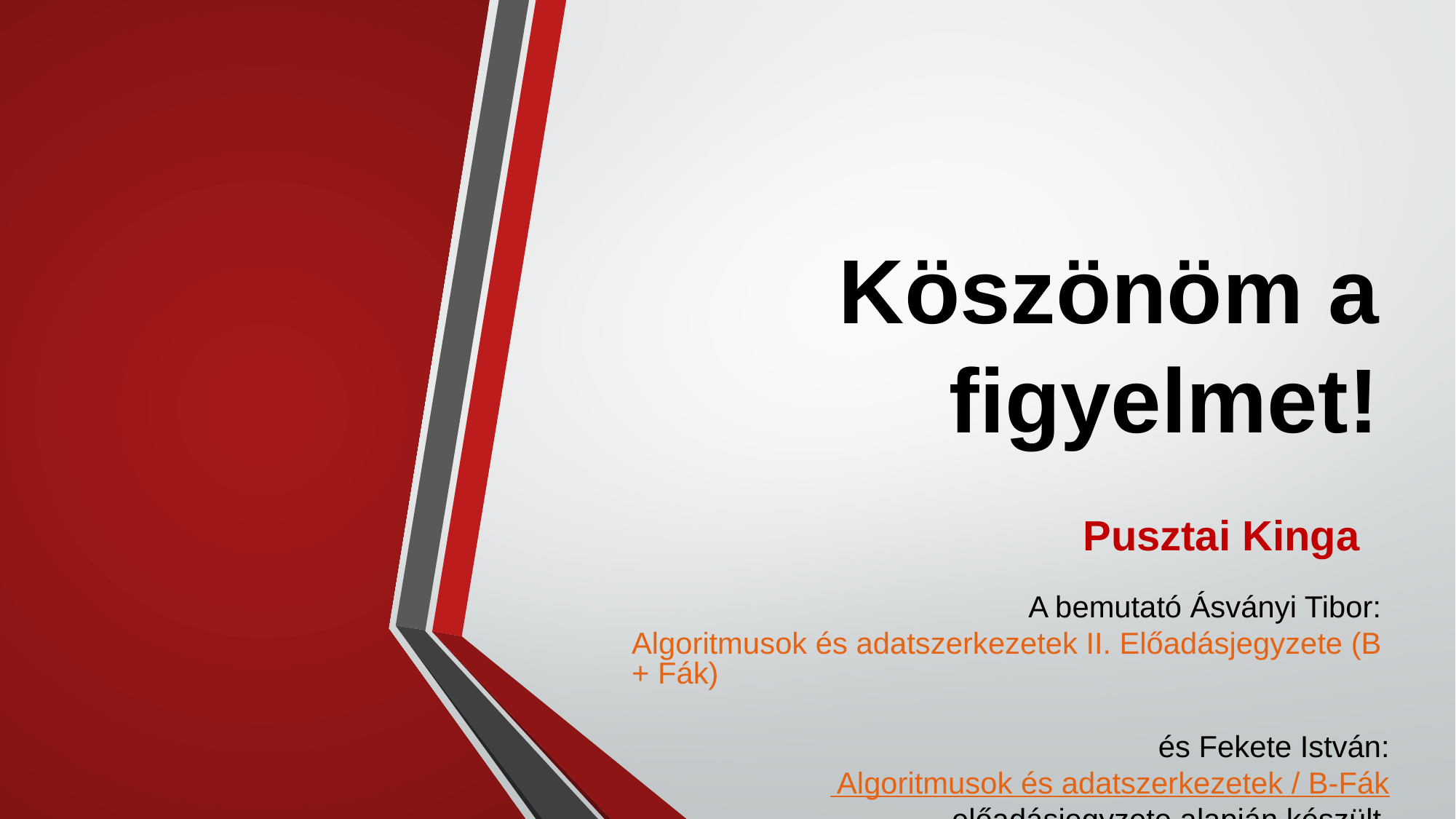

# Köszönöm a figyelmet!
Pusztai Kinga
A bemutató Ásványi Tibor: Algoritmusok és adatszerkezetek II. Előadásjegyzete (B+ Fák)
és Fekete István: Algoritmusok és adatszerkezetek / B-Fák előadásjegyzete alapján készült.